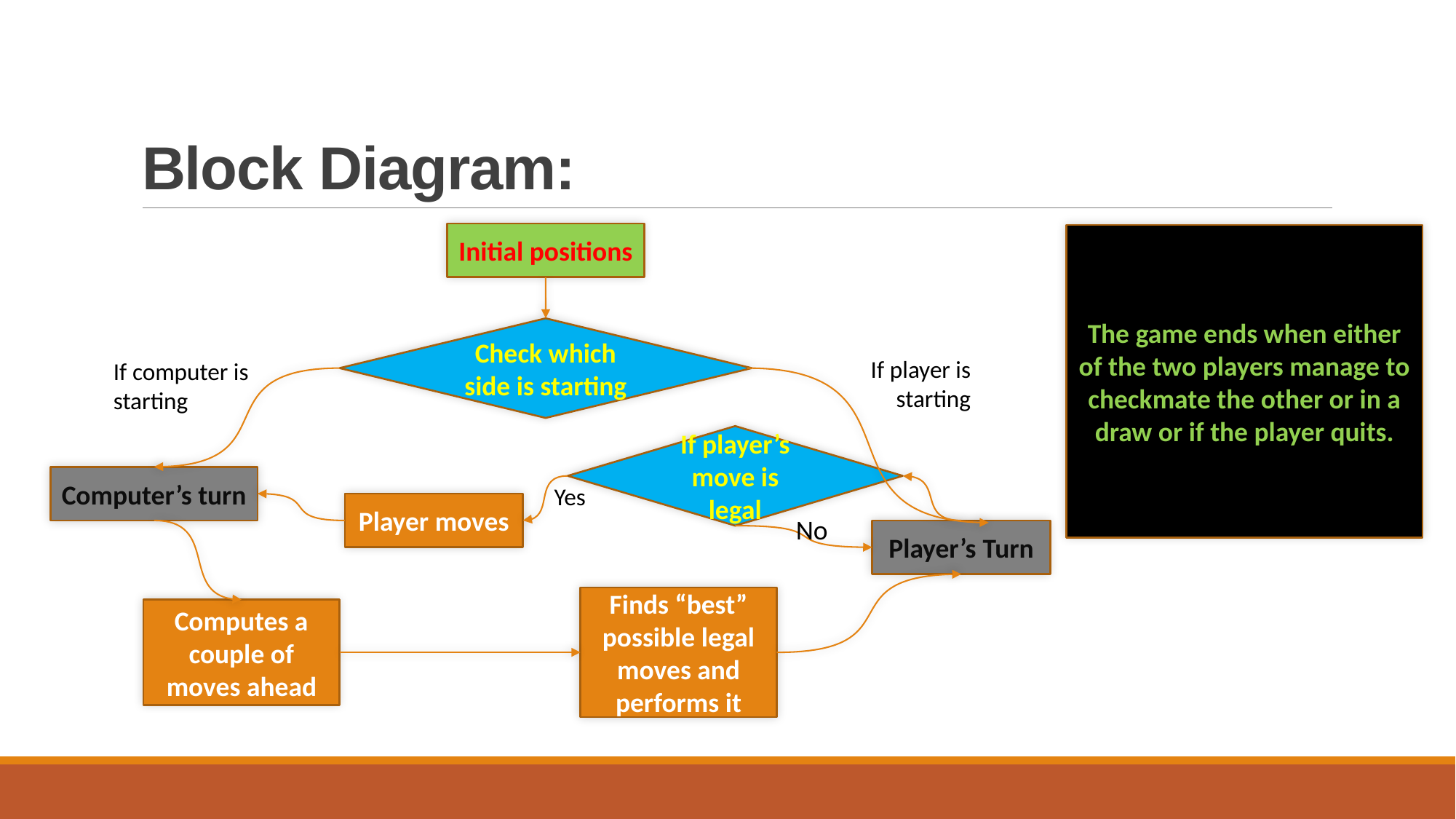

# Block Diagram:
Initial positions
Check which side is starting
If player’s move is legal
Computer’s turn
Player moves
Player’s Turn
Finds “best” possible legal moves and performs it
Computes a couple of moves ahead
If player is starting
If computer is starting
Yes
No
The game ends when either of the two players manage to checkmate the other or in a draw or if the player quits.